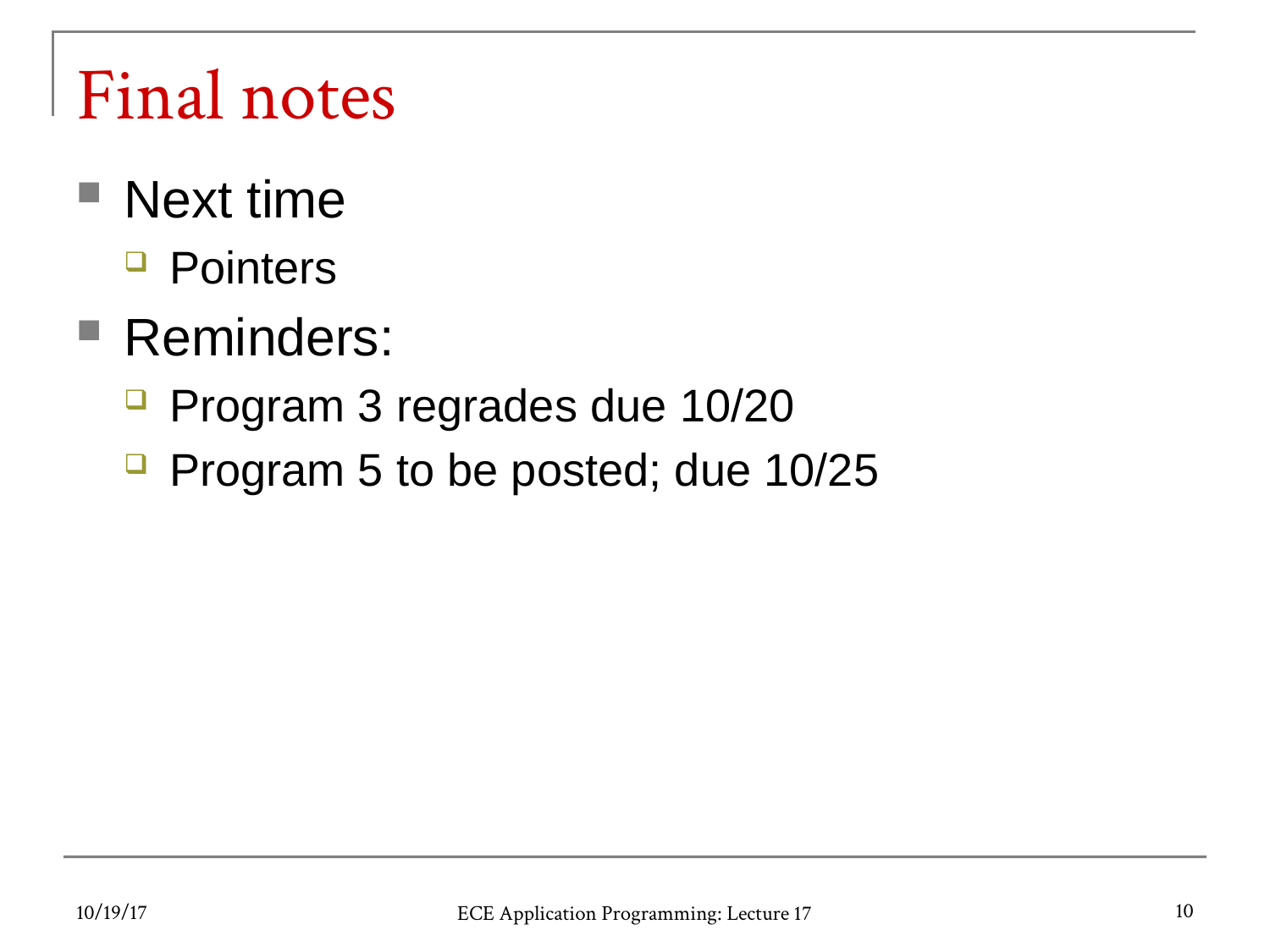

# Final notes
Next time
Pointers
Reminders:
Program 3 regrades due 10/20
Program 5 to be posted; due 10/25
10/19/17
10
ECE Application Programming: Lecture 17